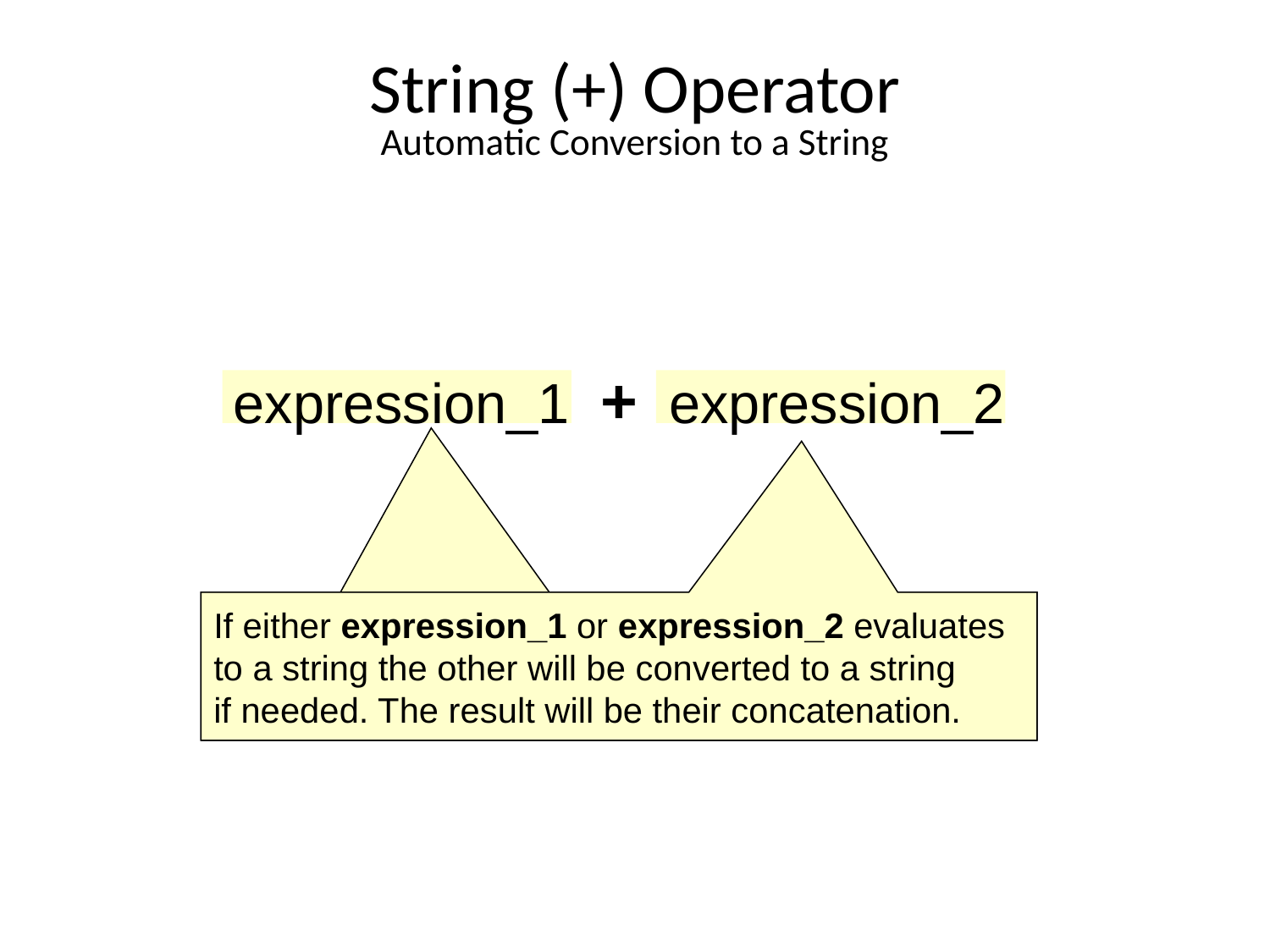

# String (+) Operator Automatic Conversion to a String
expression_1  +  expression_2

If either expression_1

If either expression_1 or expression_2 evaluates
to a string the other will be converted to a string
if needed. The result will be their concatenation.